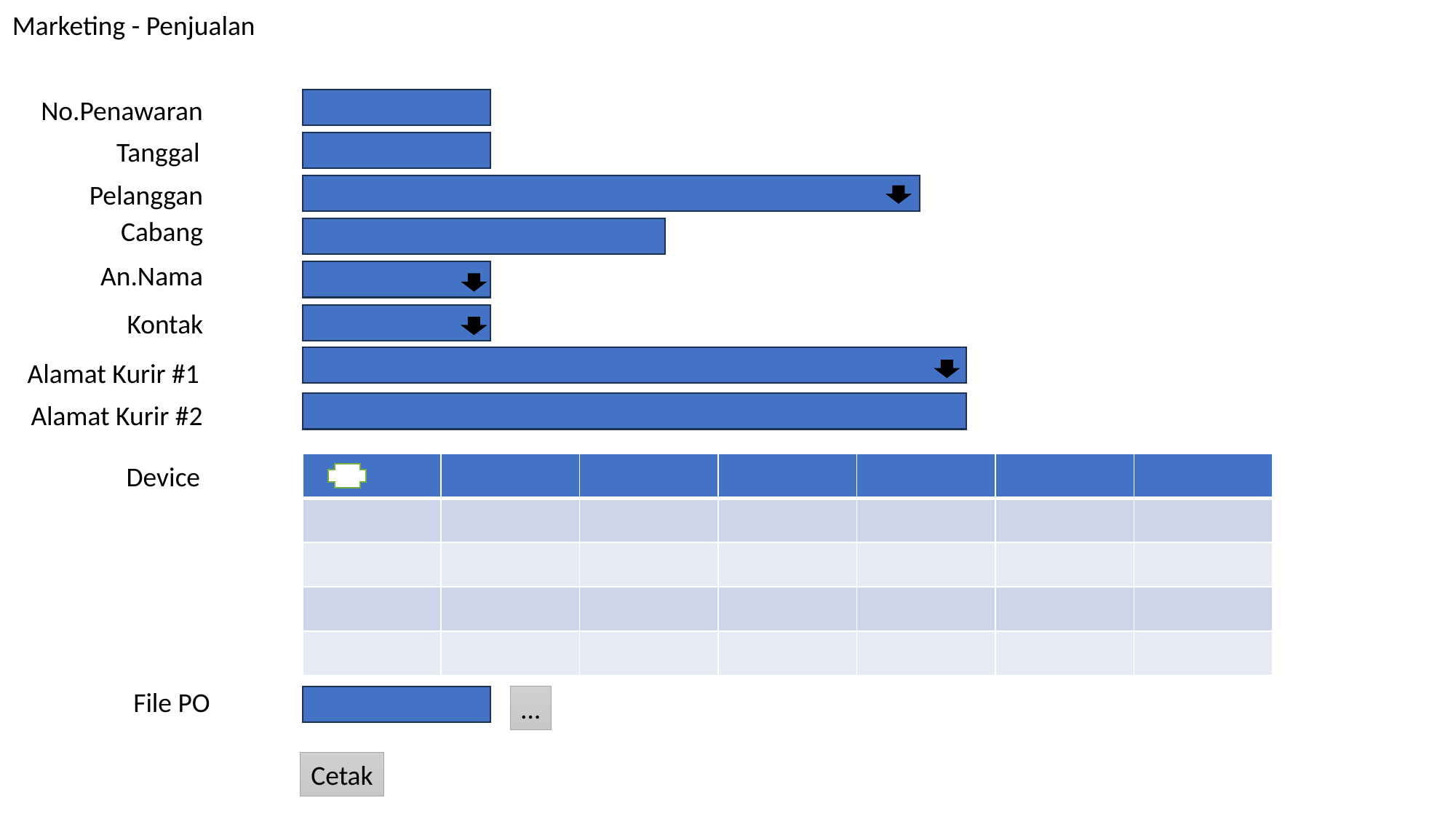

Marketing - Penjualan
No.Penawaran

Tanggal

Pelanggan

Cabang

An.Nama

Kontak

Alamat Kurir #1

Alamat Kurir #2

|  |  |  |  |  |  |  |
| --- | --- | --- | --- | --- | --- | --- |
|  |  |  |  |  |  |  |
|  |  |  |  |  |  |  |
|  |  |  |  |  |  |  |
|  |  |  |  |  |  |  |
Device

File PO

…
Cetak